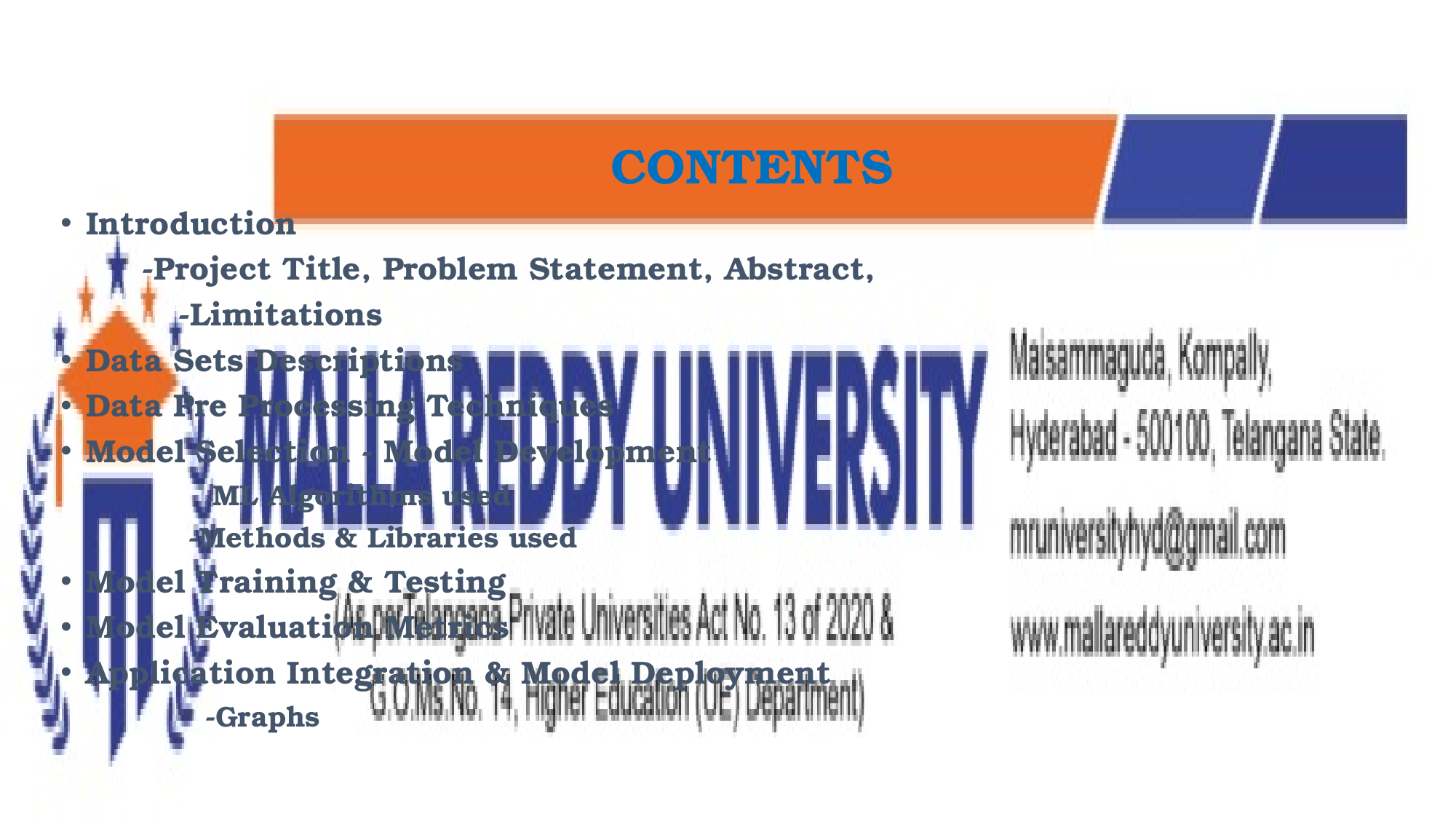

CONTENTS
Introduction
	-Project Title, Problem Statement, Abstract,
           -Limitations
Data Sets Descriptions
Data Pre Processing Techniques
Model Selection - Model Development
                     -ML Algorithms used
-Methods & Libraries used
Model Training & Testing
Model Evaluation Metrics
Application Integration & Model Deployment
               -Graphs